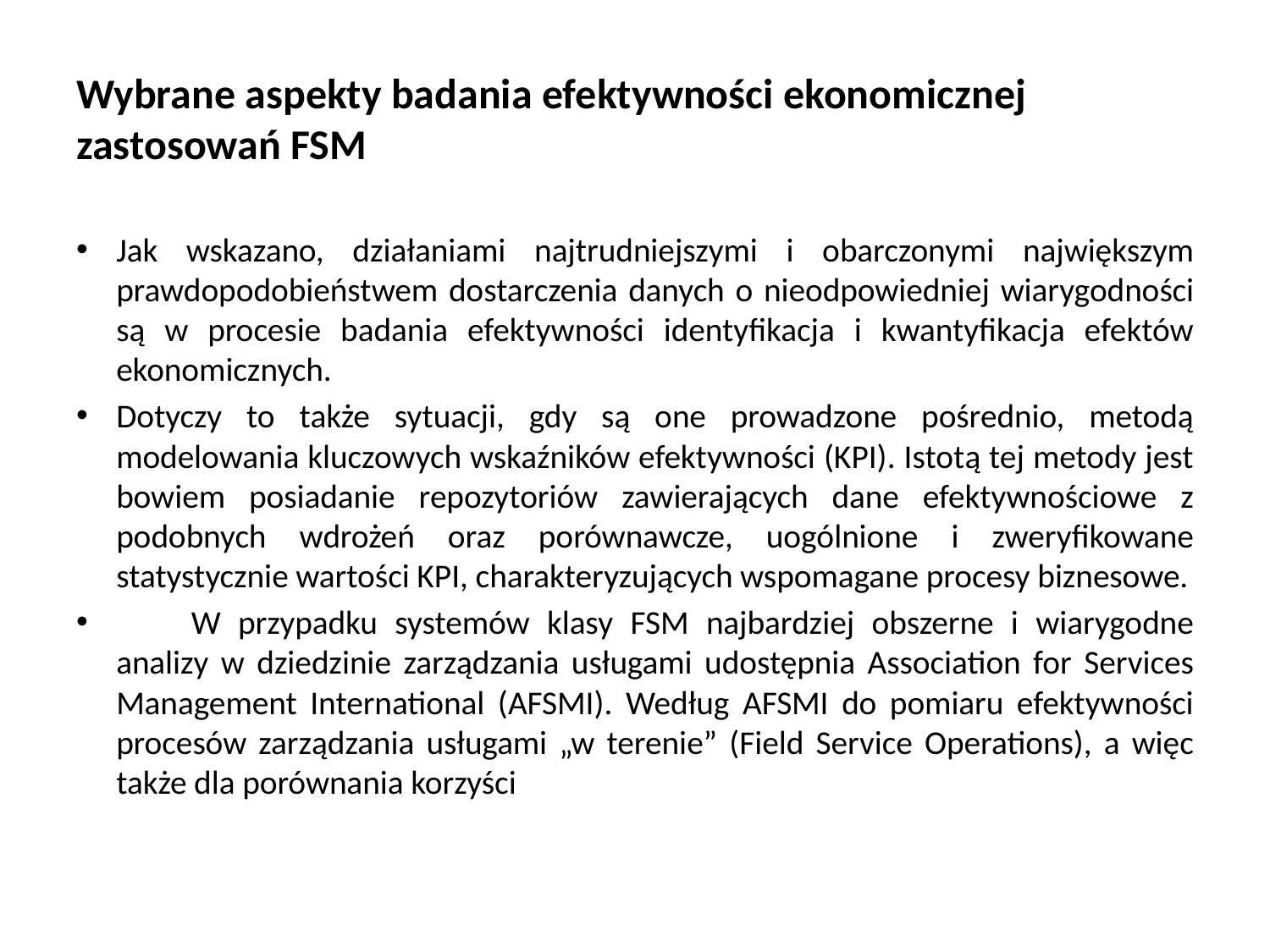

# Wybrane aspekty badania efektywności ekonomicznej zastosowań FSM
Jak wskazano, działaniami najtrudniejszymi i obarczonymi największym prawdopodobieństwem dostarczenia danych o nieodpowiedniej wiarygodności są w procesie badania efektywności identyfikacja i kwantyfikacja efektów ekonomicznych.
Dotyczy to także sytuacji, gdy są one prowadzone pośrednio, metodą modelowania kluczowych wskaźników efektywności (KPI). Istotą tej metody jest bowiem posiadanie repozytoriów zawierających dane efektywnościowe z podobnych wdrożeń oraz porównawcze, uogólnione i zweryfikowane statystycznie wartości KPI, charakteryzujących wspomagane procesy biznesowe.
	W przypadku systemów klasy FSM najbardziej obszerne i wiarygodne analizy w dziedzinie zarządzania usługami udostępnia Association for Services Management International (AFSMI). Według AFSMI do pomiaru efektywności procesów zarządzania usługami „w terenie” (Field Service Operations), a więc także dla porównania korzyści